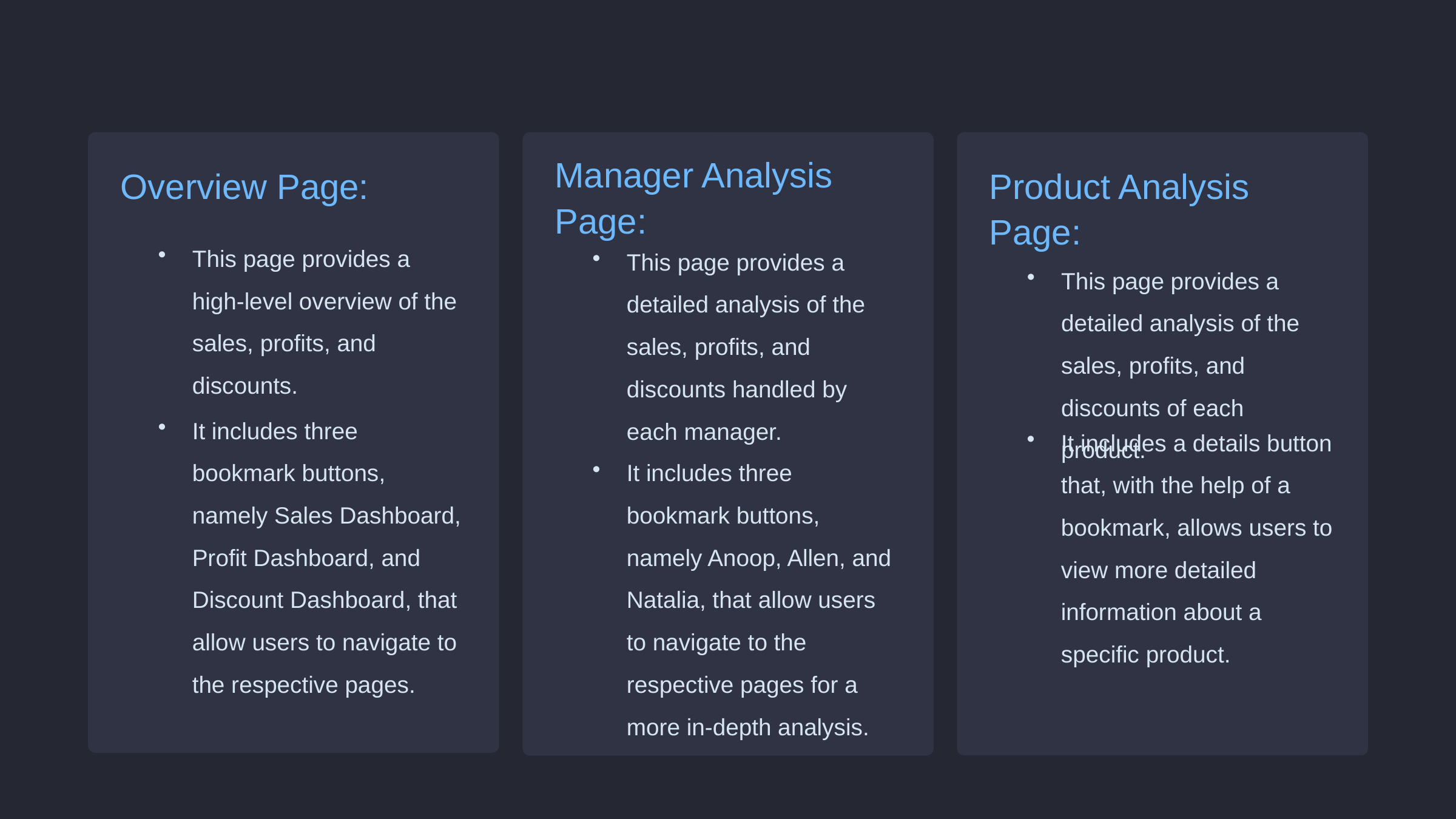

Manager Analysis Page:
Overview Page:
Product Analysis Page:
This page provides a high-level overview of the sales, profits, and discounts.
This page provides a detailed analysis of the sales, profits, and discounts handled by each manager.
This page provides a detailed analysis of the sales, profits, and discounts of each product.
It includes three bookmark buttons, namely Sales Dashboard, Profit Dashboard, and Discount Dashboard, that allow users to navigate to the respective pages.
It includes a details button that, with the help of a bookmark, allows users to view more detailed information about a specific product.
It includes three bookmark buttons, namely Anoop, Allen, and Natalia, that allow users to navigate to the respective pages for a more in-depth analysis.